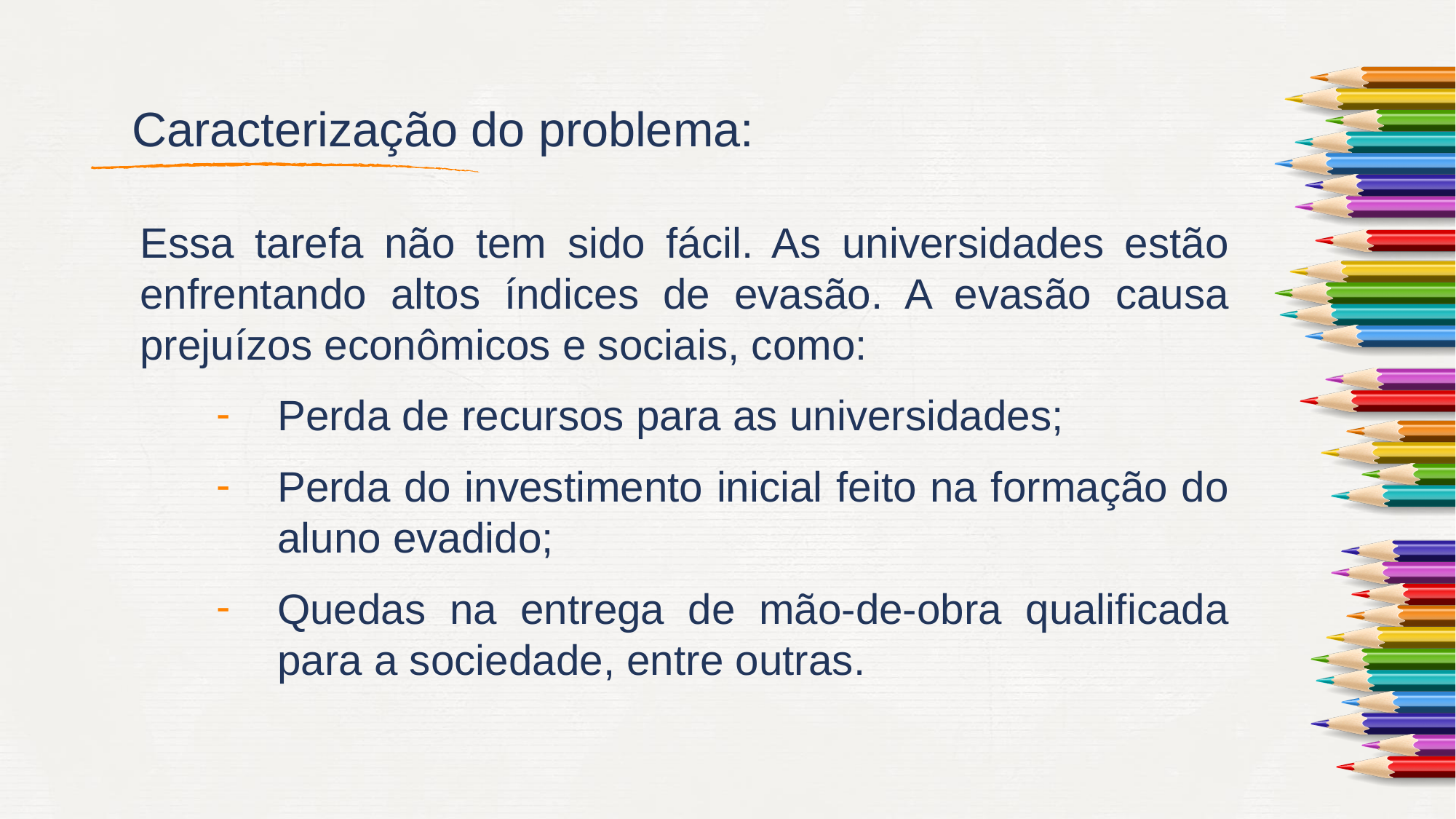

# Caracterização do problema:
Essa tarefa não tem sido fácil. As universidades estão enfrentando altos índices de evasão. A evasão causa prejuízos econômicos e sociais, como:
Perda de recursos para as universidades;
Perda do investimento inicial feito na formação do aluno evadido;
Quedas na entrega de mão-de-obra qualificada para a sociedade, entre outras.